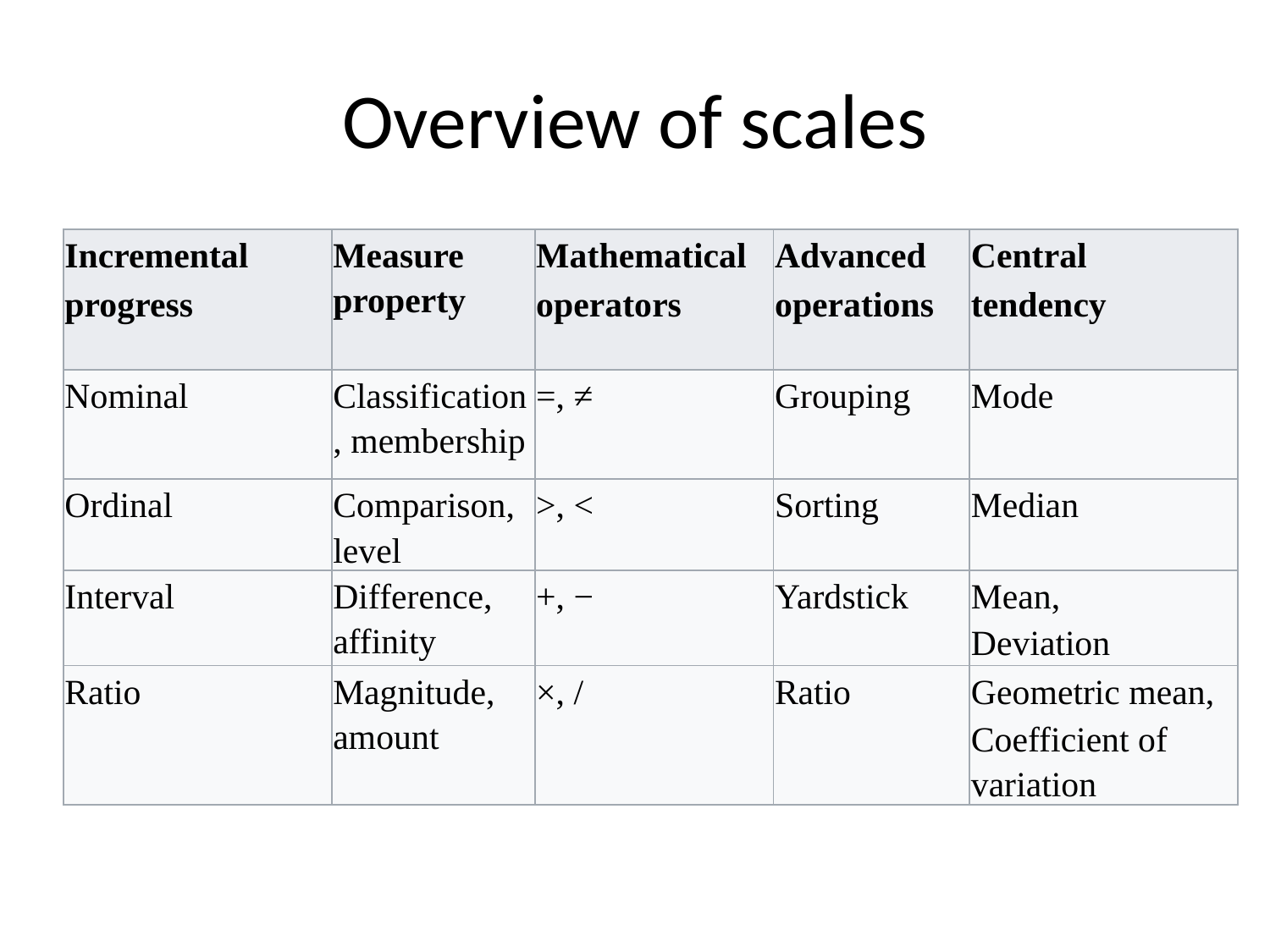

# Overview of scales
| Incremental | Measure property | Mathematical | Advanced | Central |
| --- | --- | --- | --- | --- |
| progress |  | operators | operations | tendency |
| Nominal | Classification, membership | =, ≠ | Grouping | Mode |
| Ordinal | Comparison, level | >, < | Sorting | Median |
| Interval | Difference, affinity | +, − | Yardstick | Mean, |
|  |  |  |  | Deviation |
| Ratio | Magnitude, amount | ×, / | Ratio | Geometric mean, |
|  |  |  |  | Coefficient of variation |